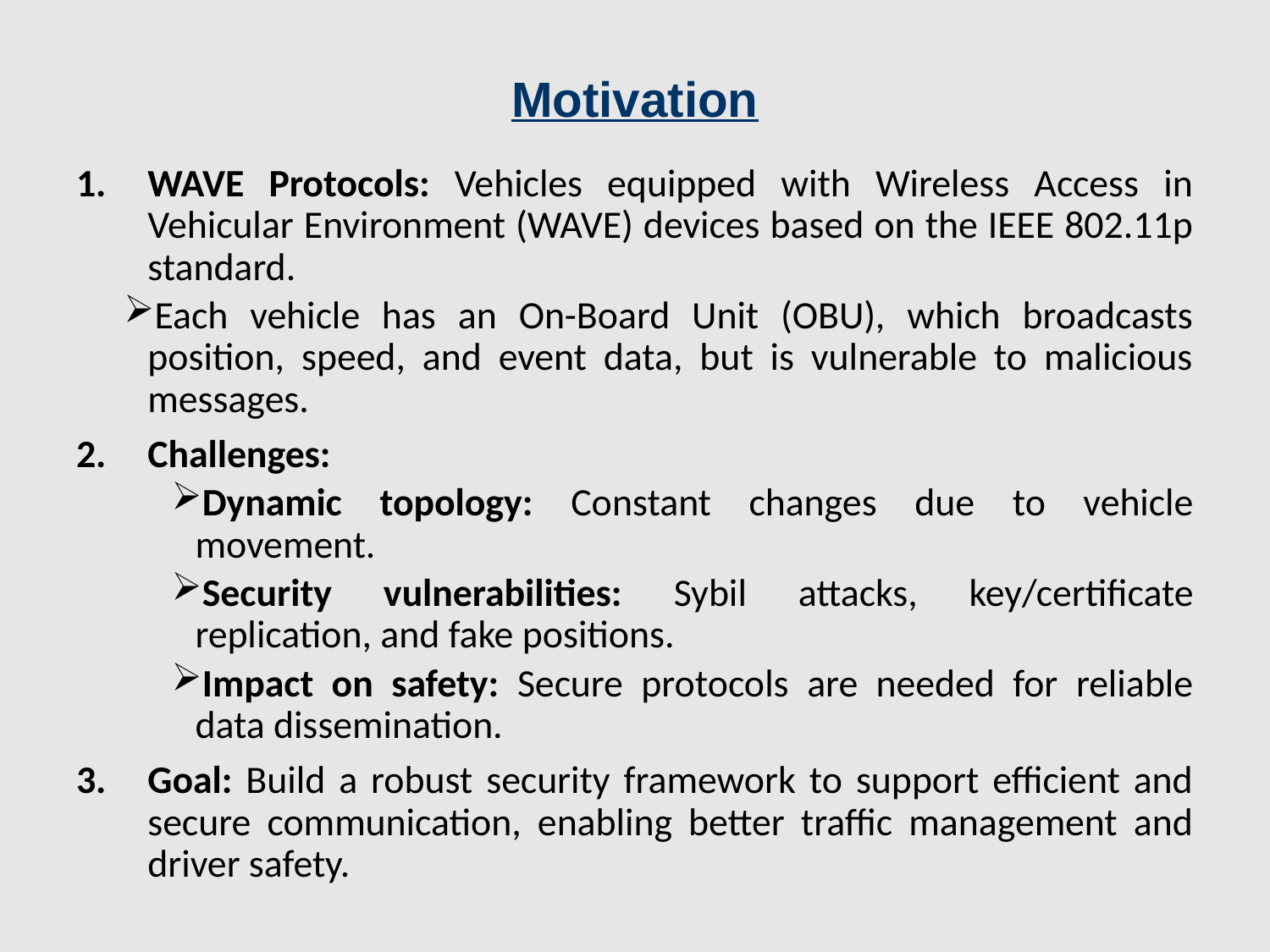

# Motivation
WAVE Protocols: Vehicles equipped with Wireless Access in Vehicular Environment (WAVE) devices based on the IEEE 802.11p standard.
Each vehicle has an On-Board Unit (OBU), which broadcasts position, speed, and event data, but is vulnerable to malicious messages.
Challenges:
Dynamic topology: Constant changes due to vehicle movement.
Security vulnerabilities: Sybil attacks, key/certificate replication, and fake positions.
Impact on safety: Secure protocols are needed for reliable data dissemination.
Goal: Build a robust security framework to support efficient and secure communication, enabling better traffic management and driver safety.